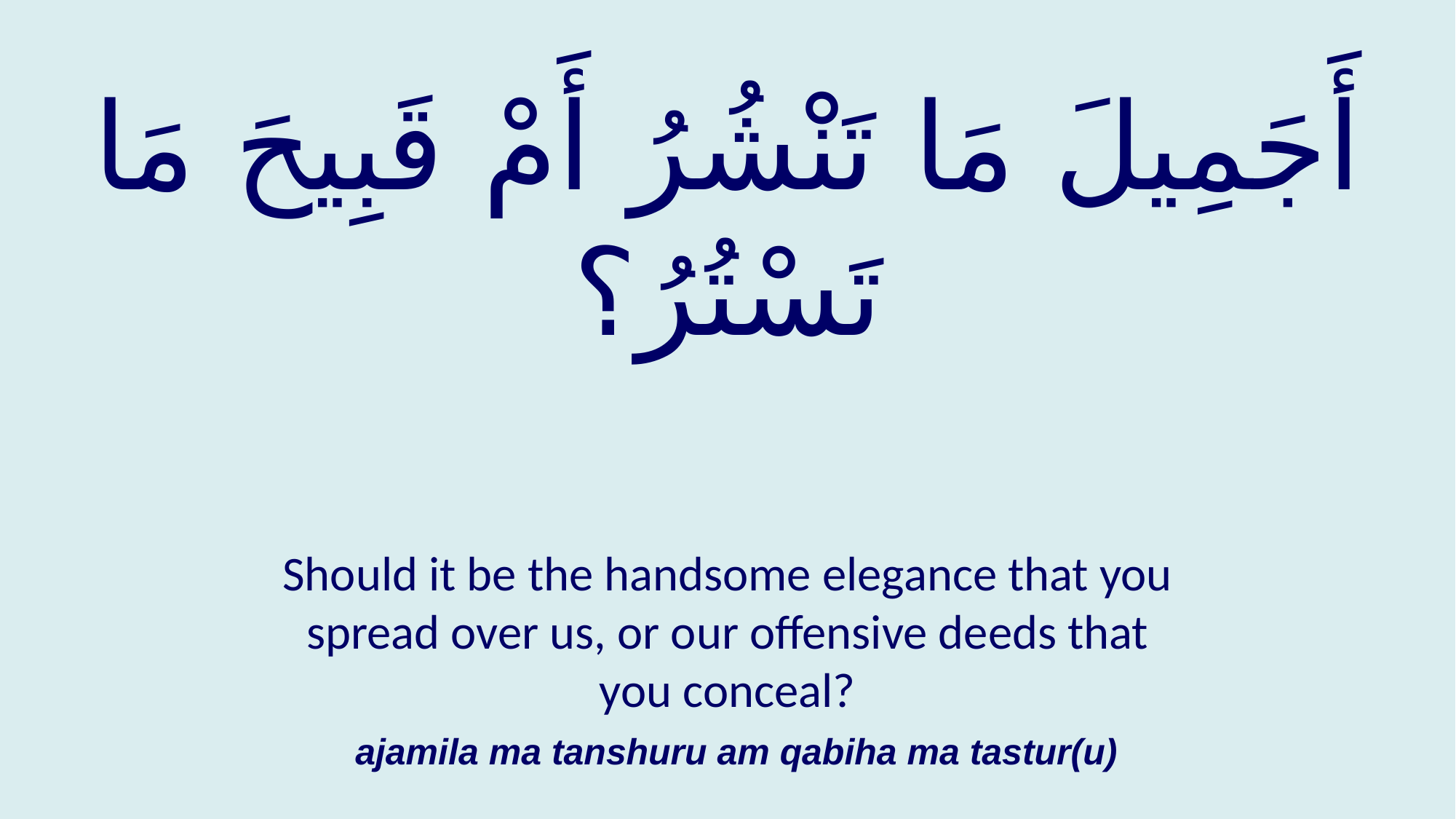

# أَجَمِيلَ مَا تَنْشُرُ أَمْ قَبِيحَ مَا تَسْتُرُ؟
Should it be the handsome elegance that you spread over us, or our offensive deeds that you conceal?
ajamila ma tanshuru am qabiha ma tastur(u)